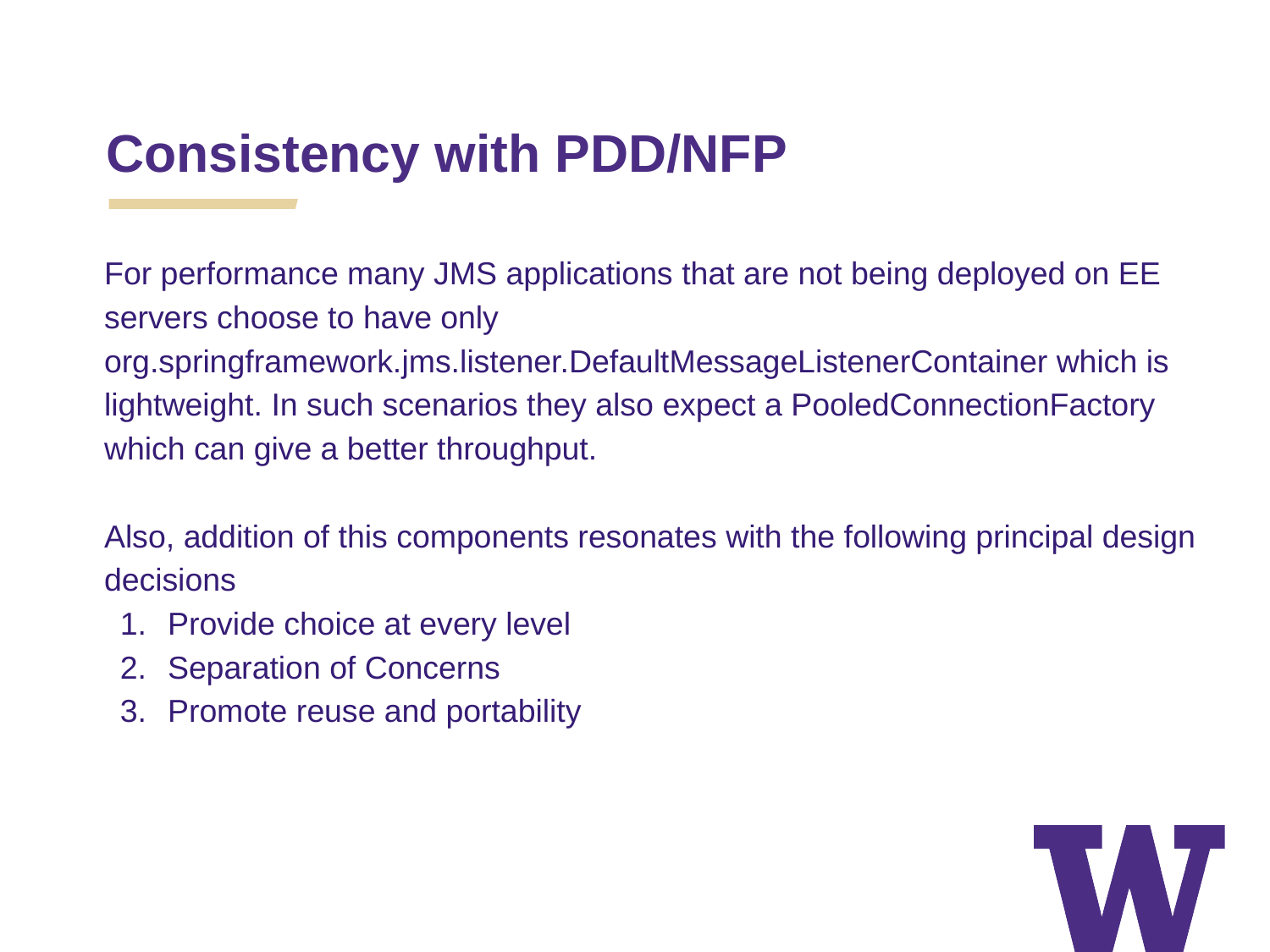

# Consistency with PDD/NFP
For performance many JMS applications that are not being deployed on EE servers choose to have only org.springframework.jms.listener.DefaultMessageListenerContainer which is lightweight. In such scenarios they also expect a PooledConnectionFactory which can give a better throughput.

Also, addition of this components resonates with the following principal design decisions
Provide choice at every level
Separation of Concerns
Promote reuse and portability